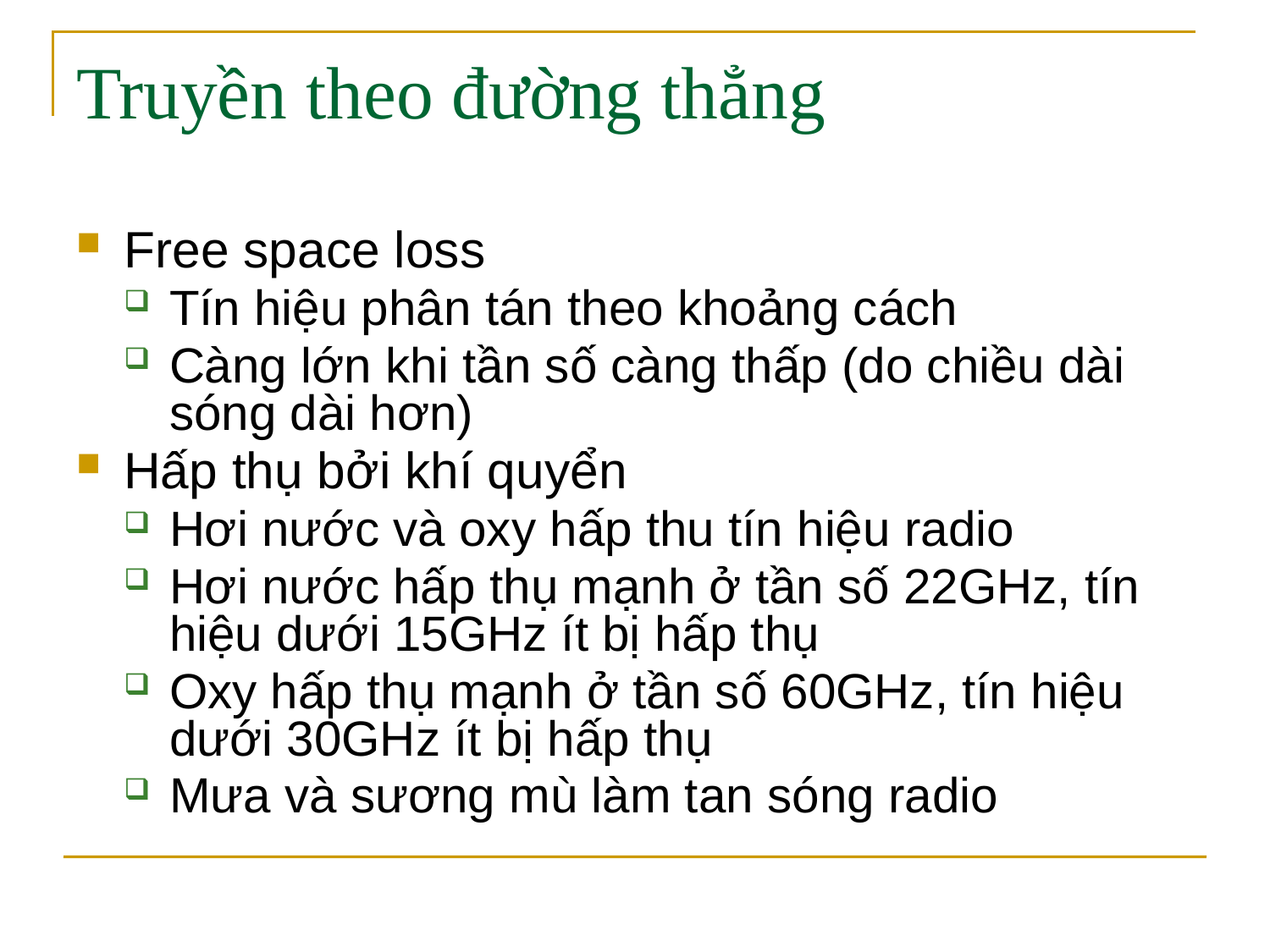

# Truyền theo đường thẳng
Free space loss
Tín hiệu phân tán theo khoảng cách
Càng lớn khi tần số càng thấp (do chiều dài sóng dài hơn)
Hấp thụ bởi khí quyển
Hơi nước và oxy hấp thu tín hiệu radio
Hơi nước hấp thụ mạnh ở tần số 22GHz, tín hiệu dưới 15GHz ít bị hấp thụ
Oxy hấp thụ mạnh ở tần số 60GHz, tín hiệu dưới 30GHz ít bị hấp thụ
Mưa và sương mù làm tan sóng radio